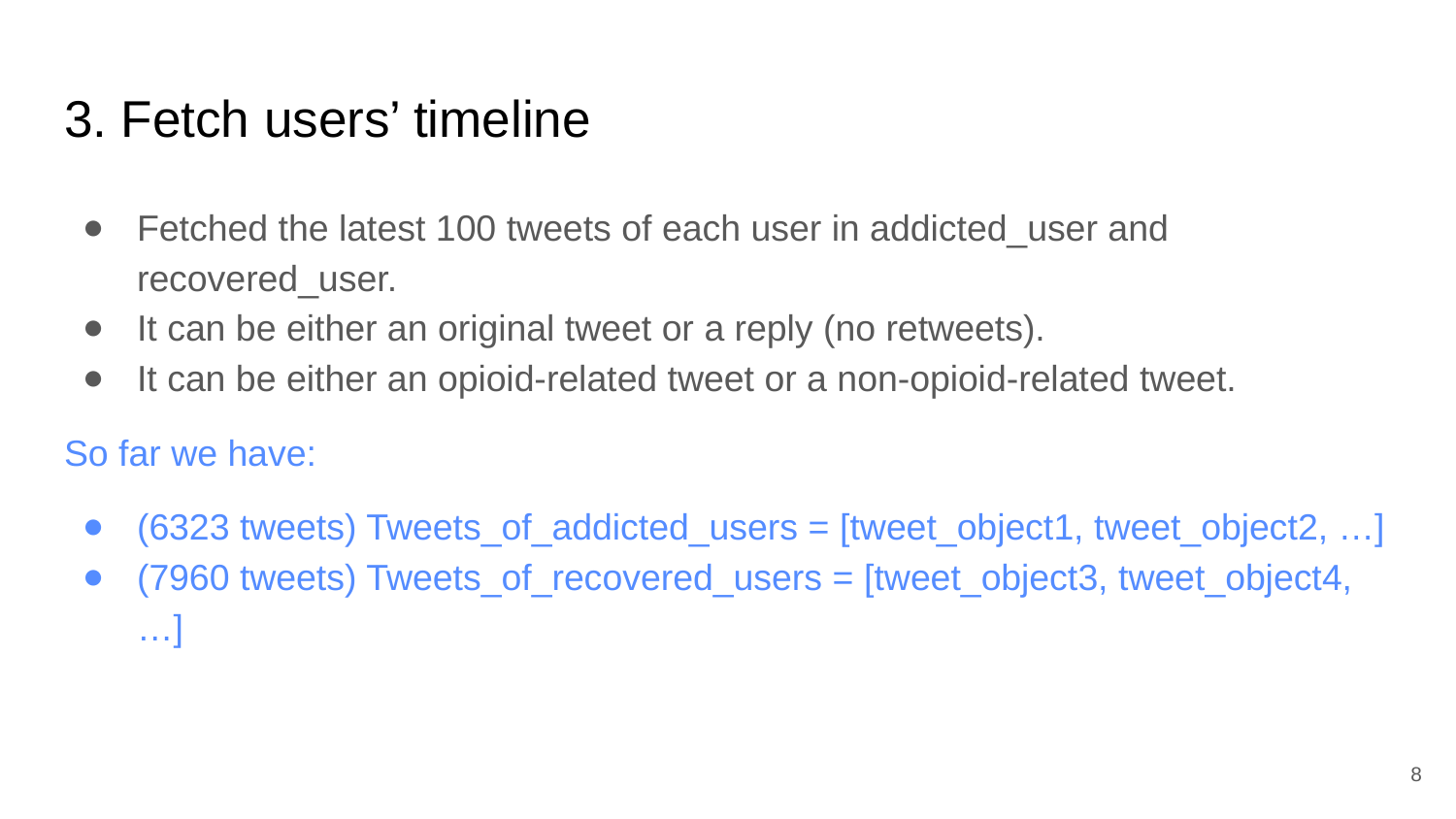

# 3. Fetch users’ timeline
Fetched the latest 100 tweets of each user in addicted_user and recovered_user.
It can be either an original tweet or a reply (no retweets).
It can be either an opioid-related tweet or a non-opioid-related tweet.
So far we have:
(6323 tweets) Tweets_of_addicted_users = [tweet_object1, tweet_object2, …]
(7960 tweets) Tweets_of_recovered_users = [tweet_object3, tweet_object4, …]
8